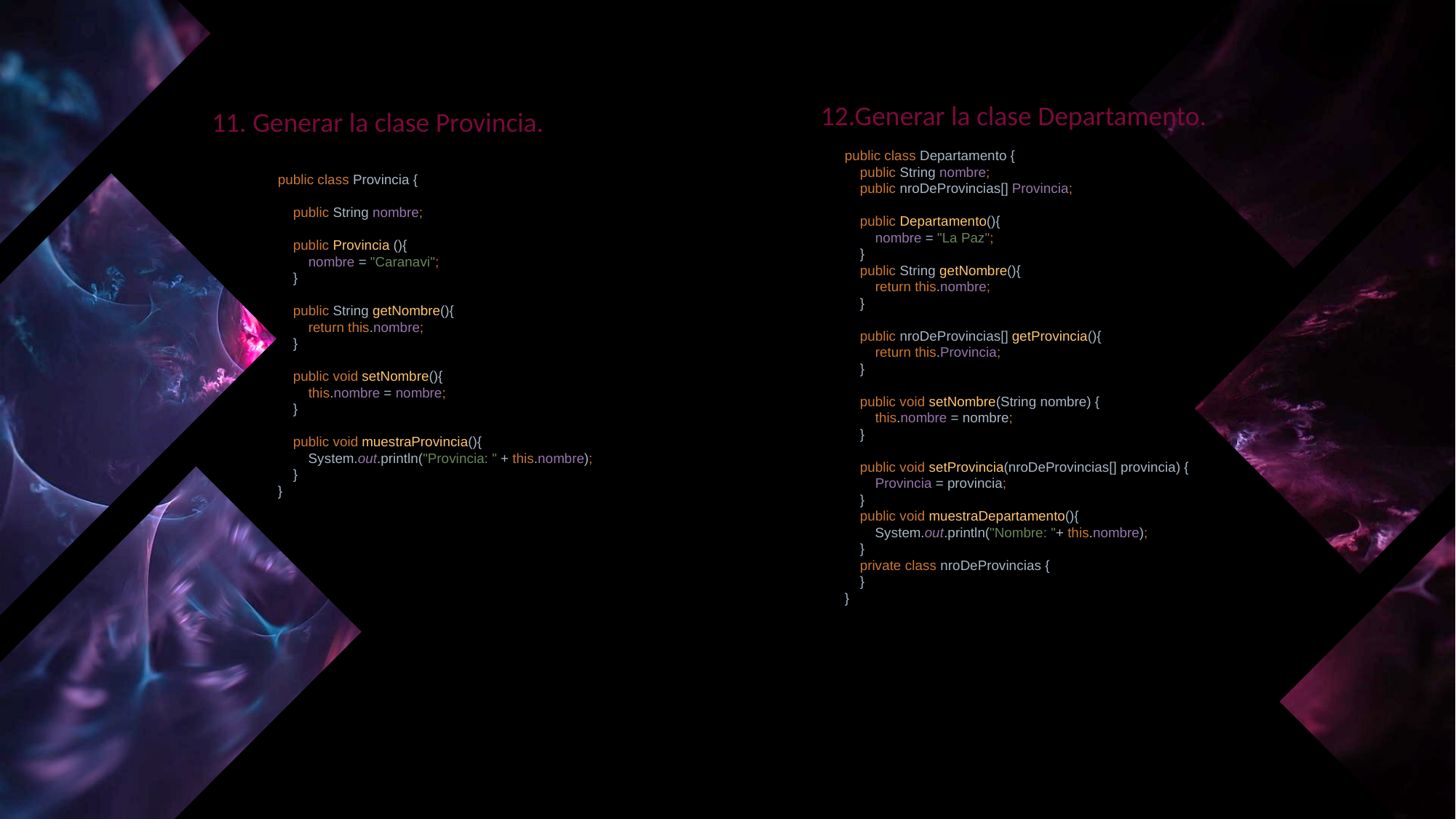

12.Generar la clase Departamento.
11. Generar la clase Provincia.

public class Departamento {
    public String nombre;
    public nroDeProvincias[] Provincia;
    public Departamento(){
        nombre = "La Paz";
    }
    public String getNombre(){
        return this.nombre;
    }
    public nroDeProvincias[] getProvincia(){
        return this.Provincia;
    }
    public void setNombre(String nombre) {
        this.nombre = nombre;
    }
    public void setProvincia(nroDeProvincias[] provincia) {
        Provincia = provincia;
    }
    public void muestraDepartamento(){
        System.out.println("Nombre: "+ this.nombre);
    }
    private class nroDeProvincias {
    }
}
public class Provincia {
    public String nombre;
    public Provincia (){
        nombre = "Caranavi";
    }
    public String getNombre(){
        return this.nombre;
    }
    public void setNombre(){
        this.nombre = nombre;
    }
    public void muestraProvincia(){
        System.out.println("Provincia: " + this.nombre);
    }
}